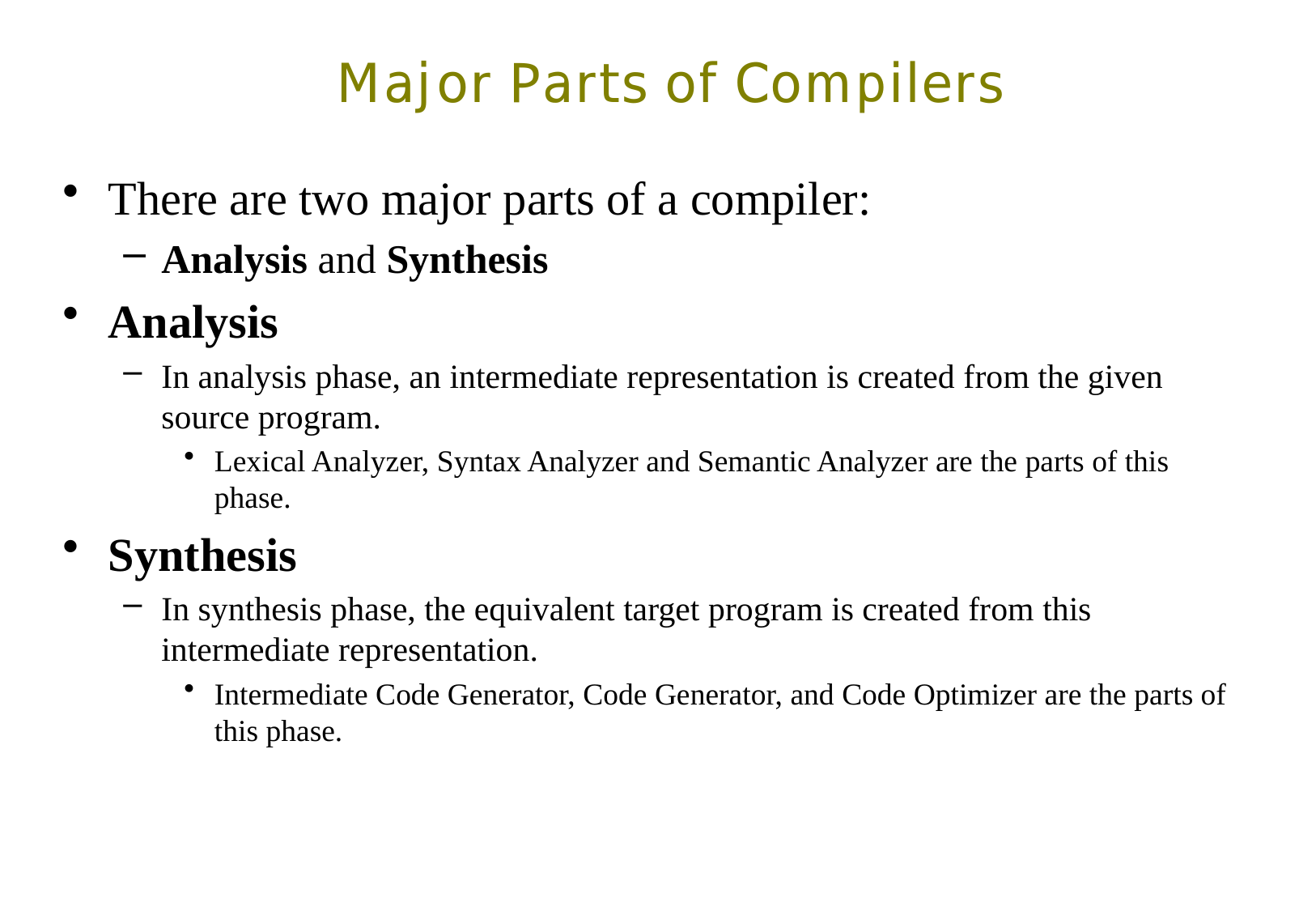

# Major Parts of Compilers
There are two major parts of a compiler:
Analysis and Synthesis
Analysis
In analysis phase, an intermediate representation is created from the given source program.
Lexical Analyzer, Syntax Analyzer and Semantic Analyzer are the parts of this phase.
Synthesis
In synthesis phase, the equivalent target program is created from this intermediate representation.
Intermediate Code Generator, Code Generator, and Code Optimizer are the parts of this phase.